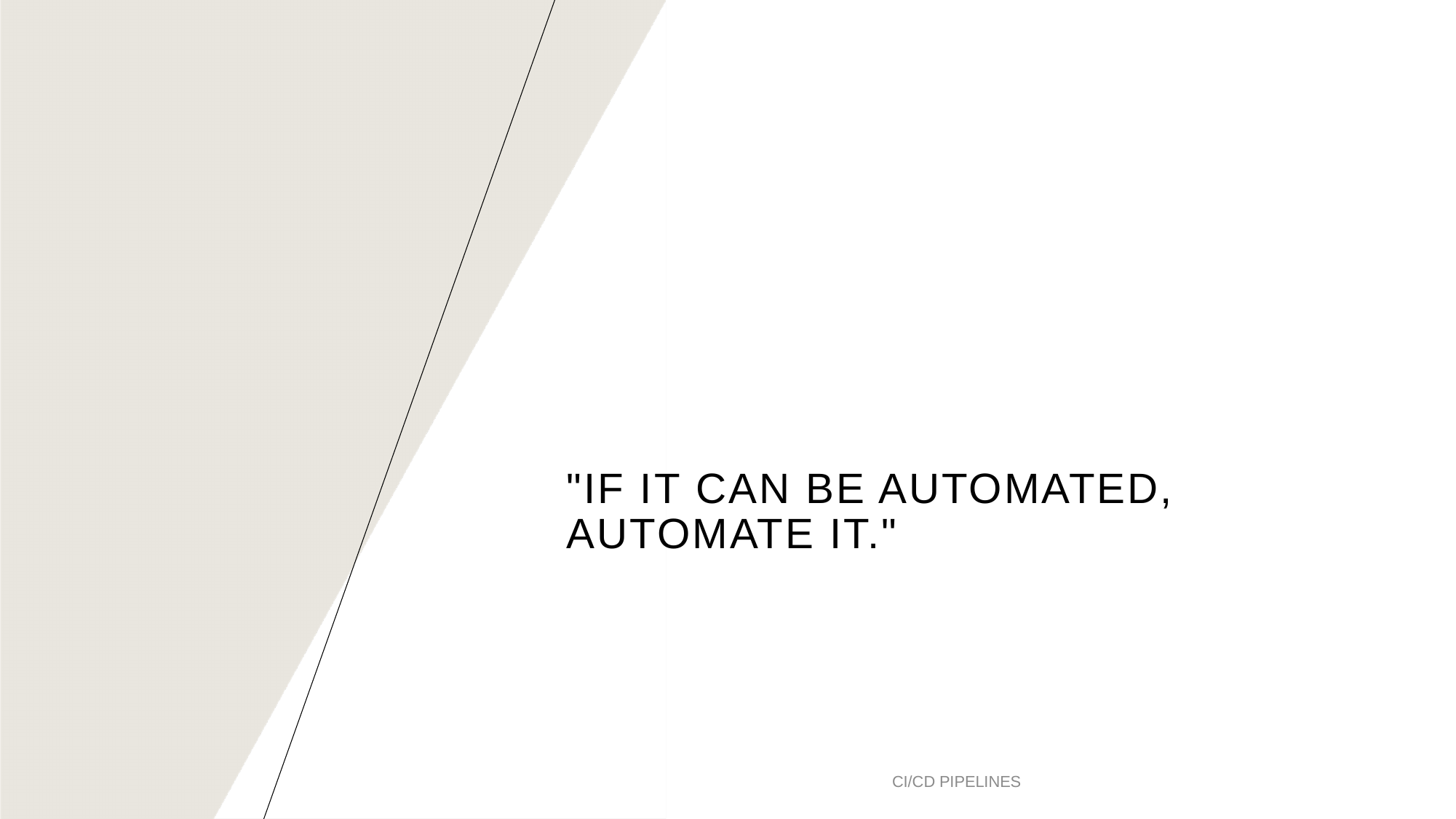

# "iF it can be automated, automate it."
CI/CD PIPELINES
11